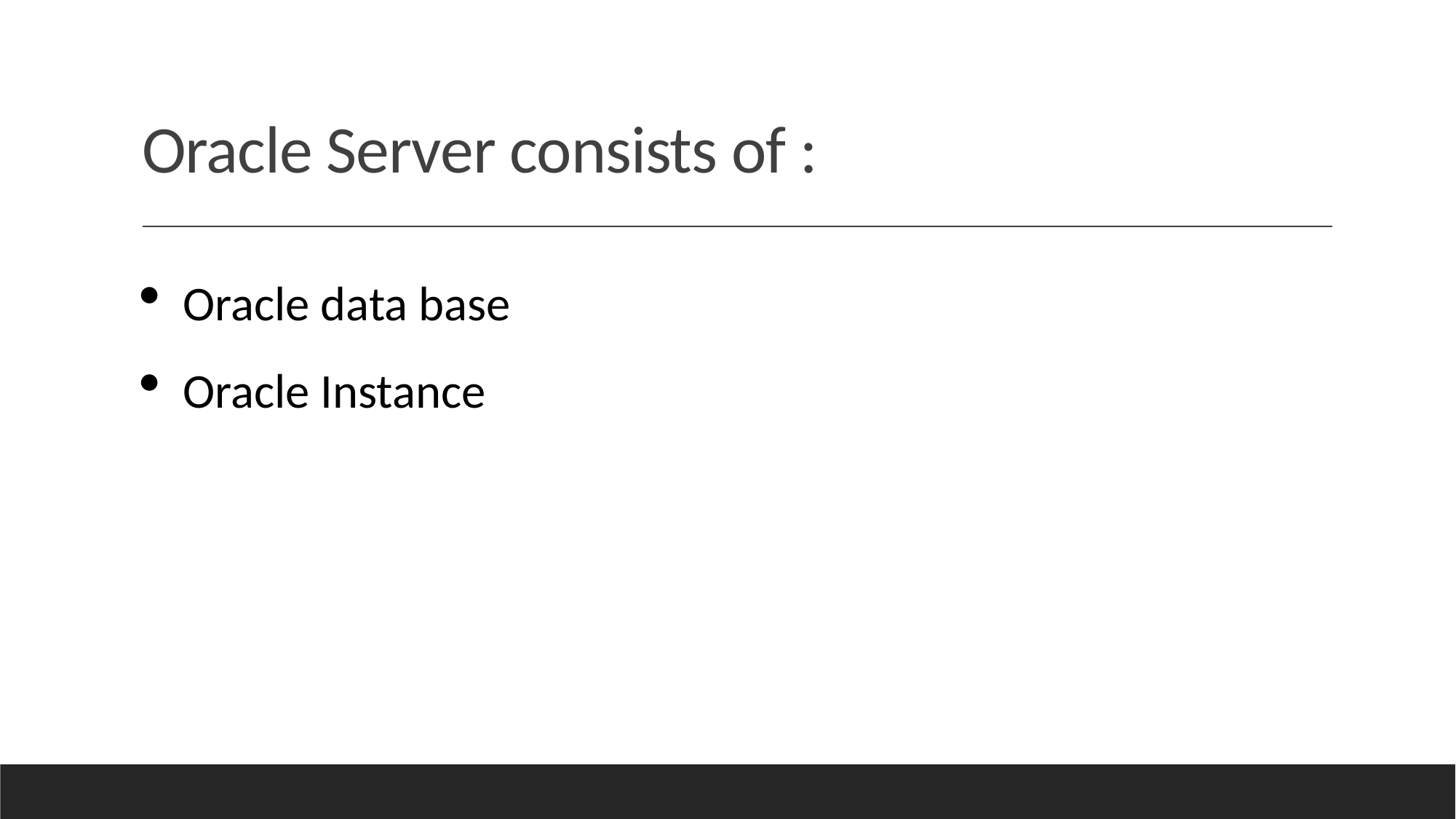

# Oracle Server consists of :
Oracle data base
Oracle Instance